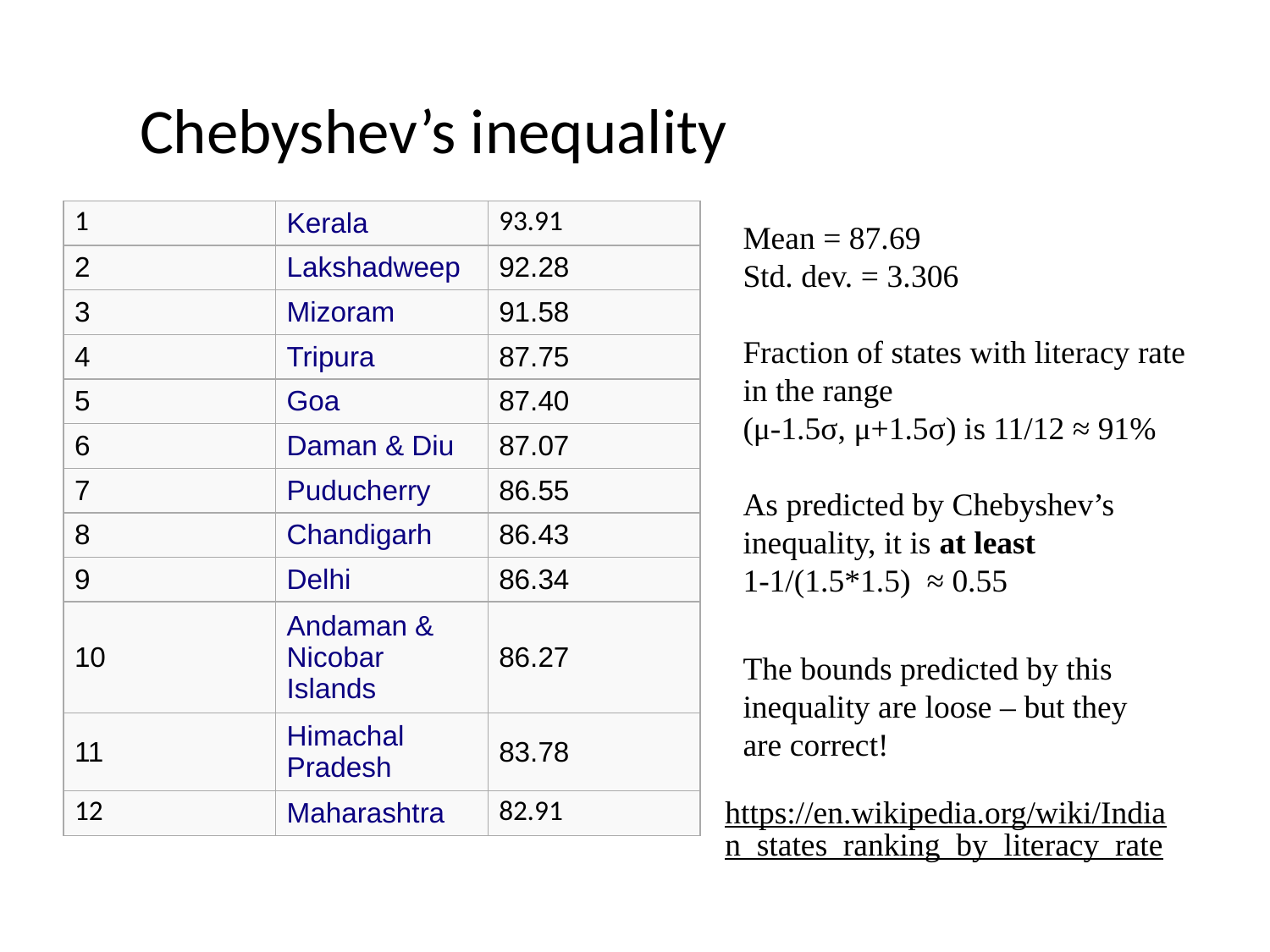

# Chebyshev’s inequality
| 1 | Kerala | 93.91 |
| --- | --- | --- |
| 2 | Lakshadweep | 92.28 |
| 3 | Mizoram | 91.58 |
| 4 | Tripura | 87.75 |
| 5 | Goa | 87.40 |
| 6 | Daman & Diu | 87.07 |
| 7 | Puducherry | 86.55 |
| 8 | Chandigarh | 86.43 |
| 9 | Delhi | 86.34 |
| 10 | Andaman & Nicobar Islands | 86.27 |
| 11 | Himachal Pradesh | 83.78 |
| 12 | Maharashtra | 82.91 |
Mean = 87.69
Std. dev. = 3.306

Fraction of states with literacy rate in the range
(μ-1.5σ, μ+1.5σ) is 11/12 ≈ 91%

As predicted by Chebyshev’s inequality, it is at least
1-1/(1.5*1.5)  ≈ 0.55
The bounds predicted by this inequality are loose – but they are correct!
https://en.wikipedia.org/wiki/Indian_states_ranking_by_literacy_rate